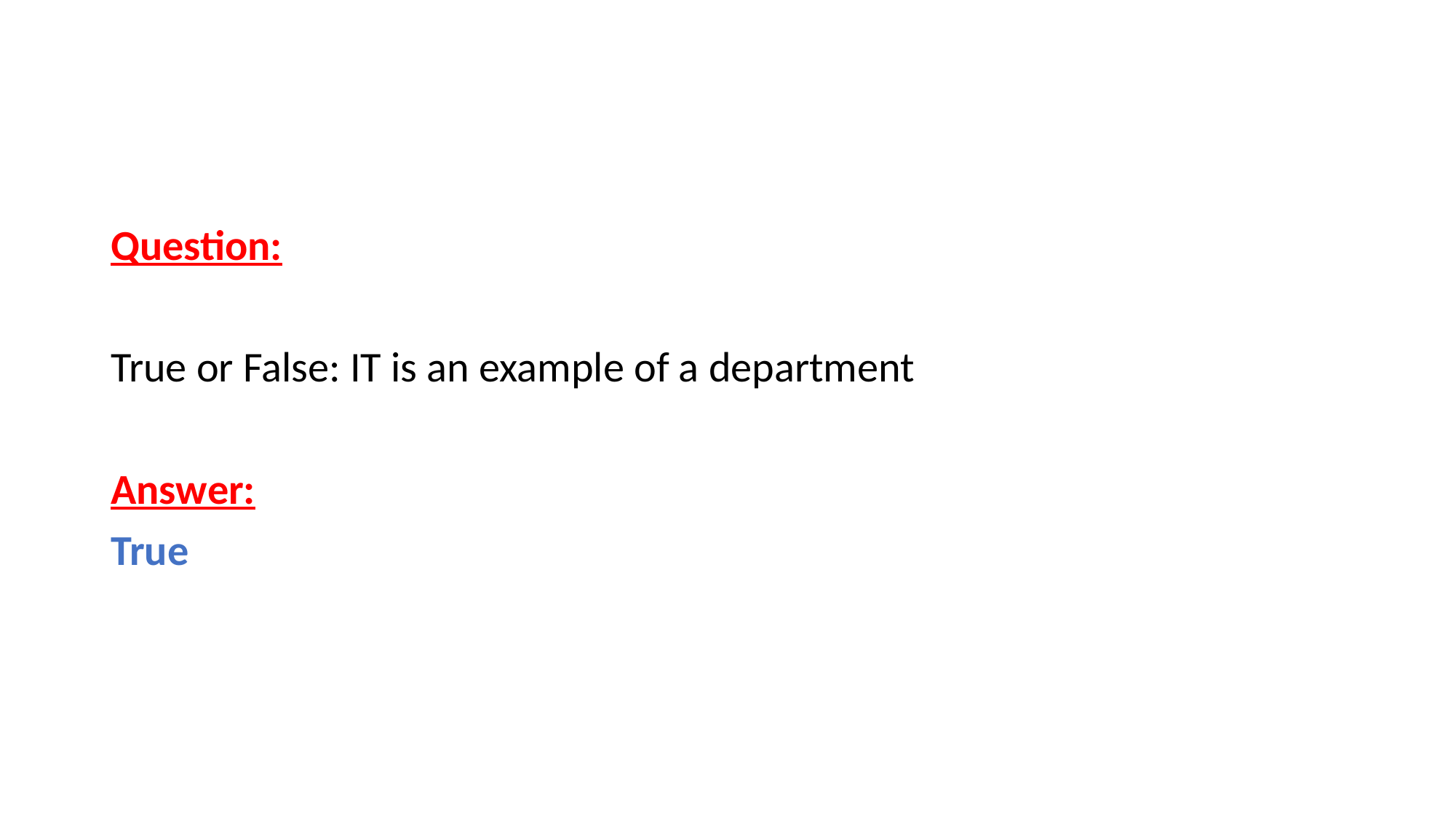

Question:

True or False: IT is an example of a department

Answer:
True